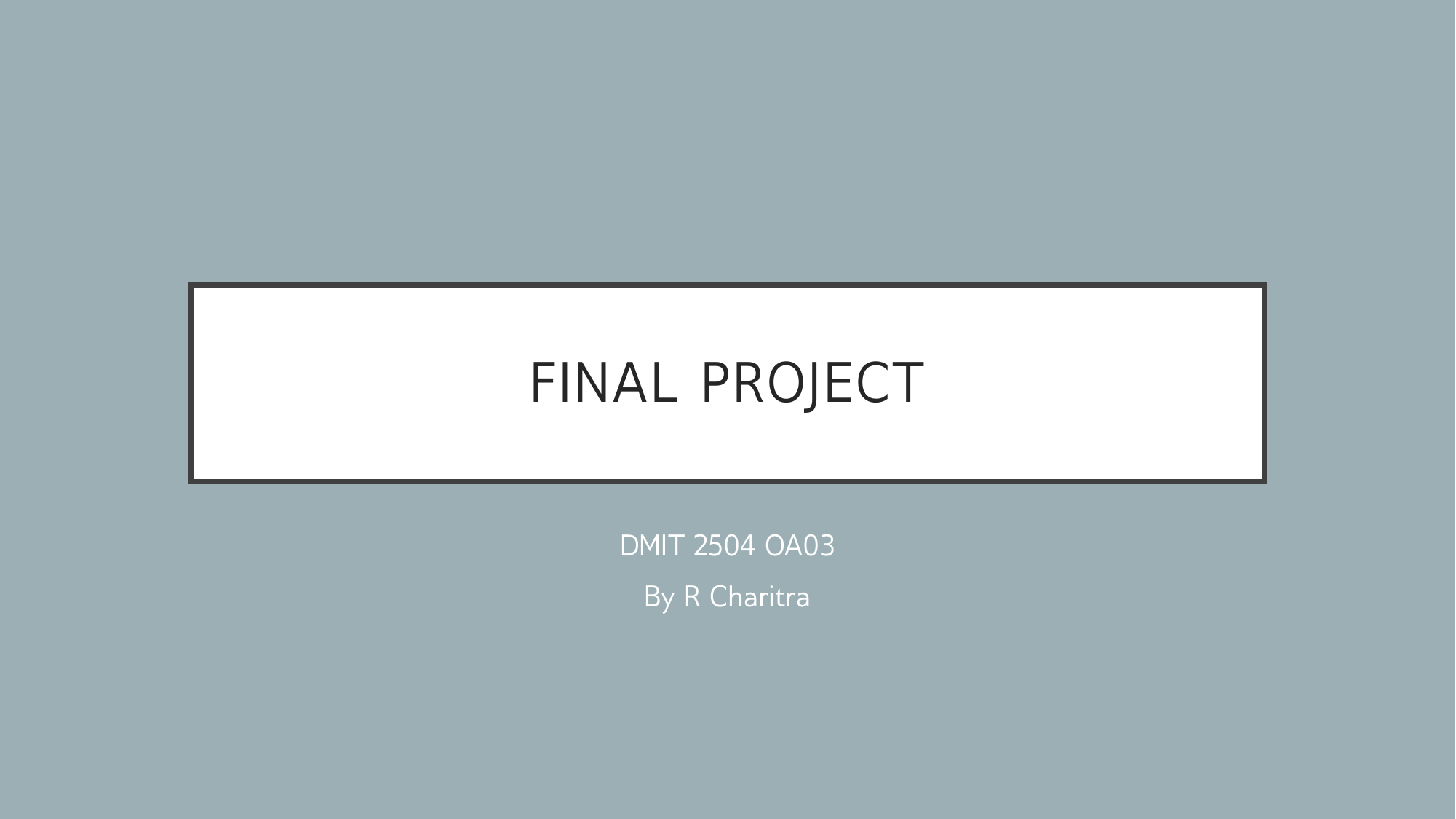

# FINAL Project
DMIT 2504 OA03
By R Charitra